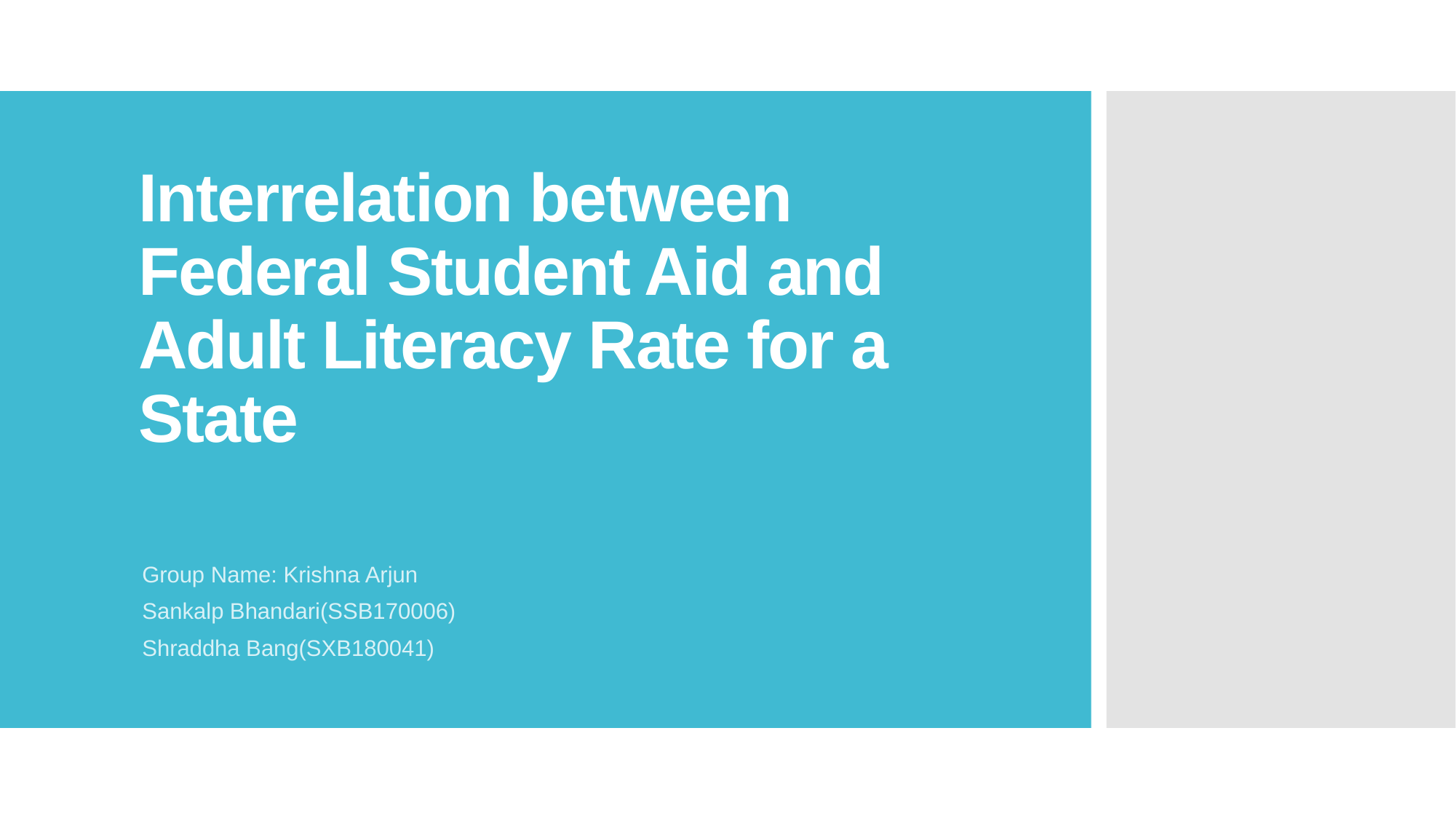

# Interrelation between Federal Student Aid and Adult Literacy Rate for a State
Group Name: Krishna Arjun
Sankalp Bhandari(SSB170006)
Shraddha Bang(SXB180041)